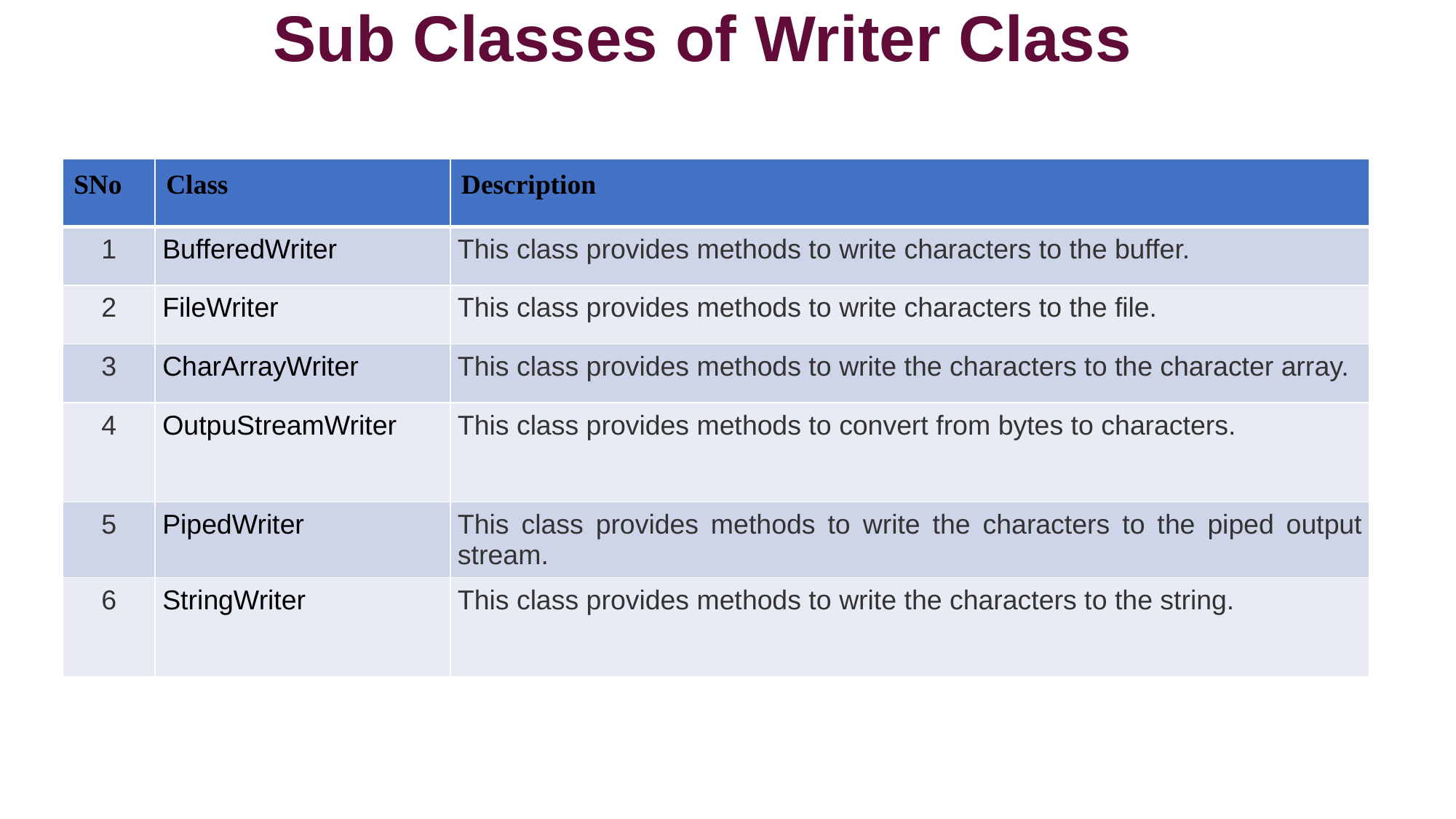

# Sub Classes of Writer Class
| SNo | Class | Description |
| --- | --- | --- |
| 1 | BufferedWriter | This class provides methods to write characters to the buffer. |
| 2 | FileWriter | This class provides methods to write characters to the file. |
| 3 | CharArrayWriter | This class provides methods to write the characters to the character array. |
| 4 | OutpuStreamWriter | This class provides methods to convert from bytes to characters. |
| 5 | PipedWriter | This class provides methods to write the characters to the piped output stream. |
| 6 | StringWriter | This class provides methods to write the characters to the string. |